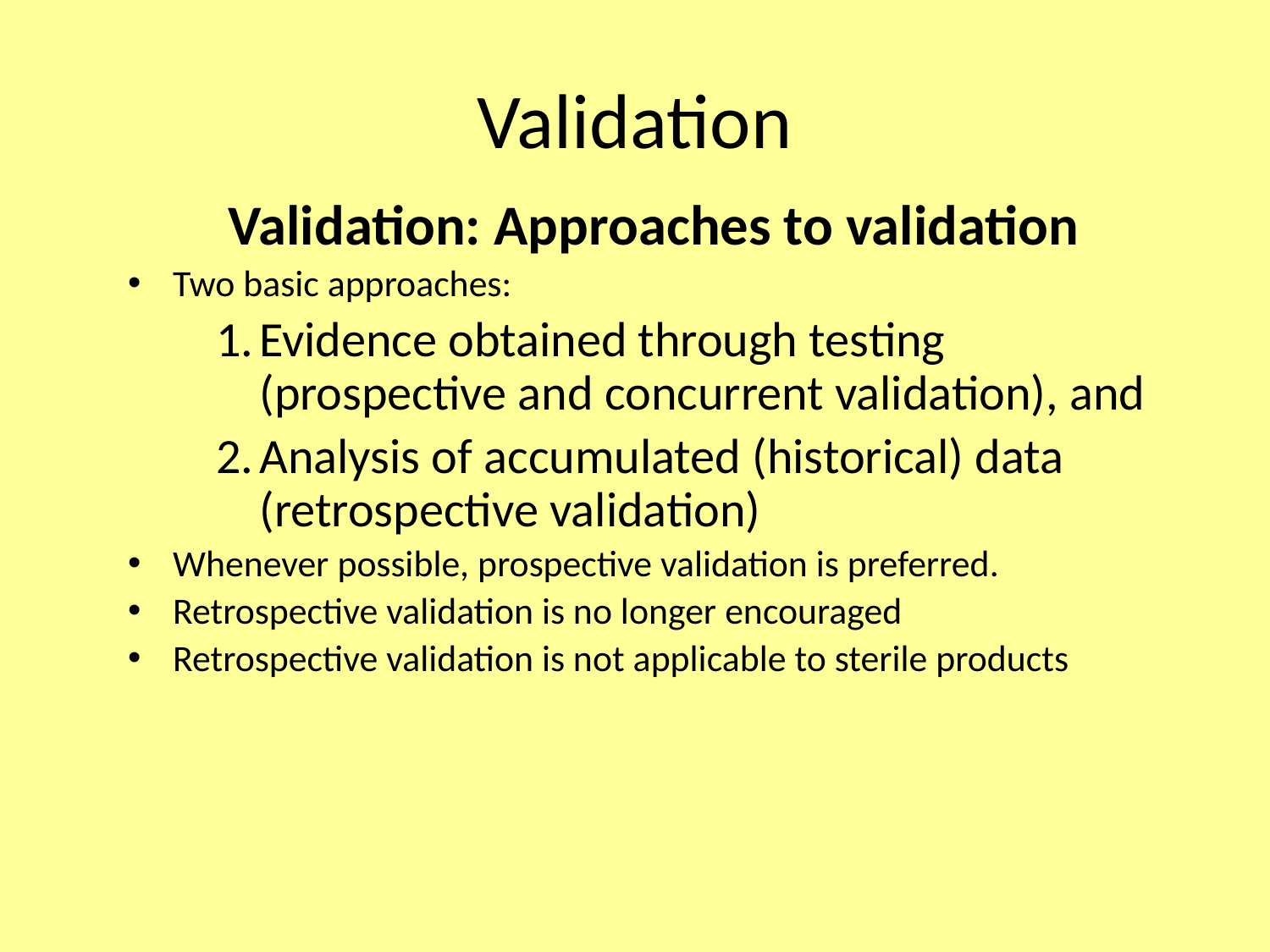

# Validation
Validation: Approaches to validation
Two basic approaches:
Evidence obtained through testing (prospective and concurrent validation), and
Analysis of accumulated (historical) data (retrospective validation)
Whenever possible, prospective validation is preferred.
Retrospective validation is no longer encouraged
Retrospective validation is not applicable to sterile products